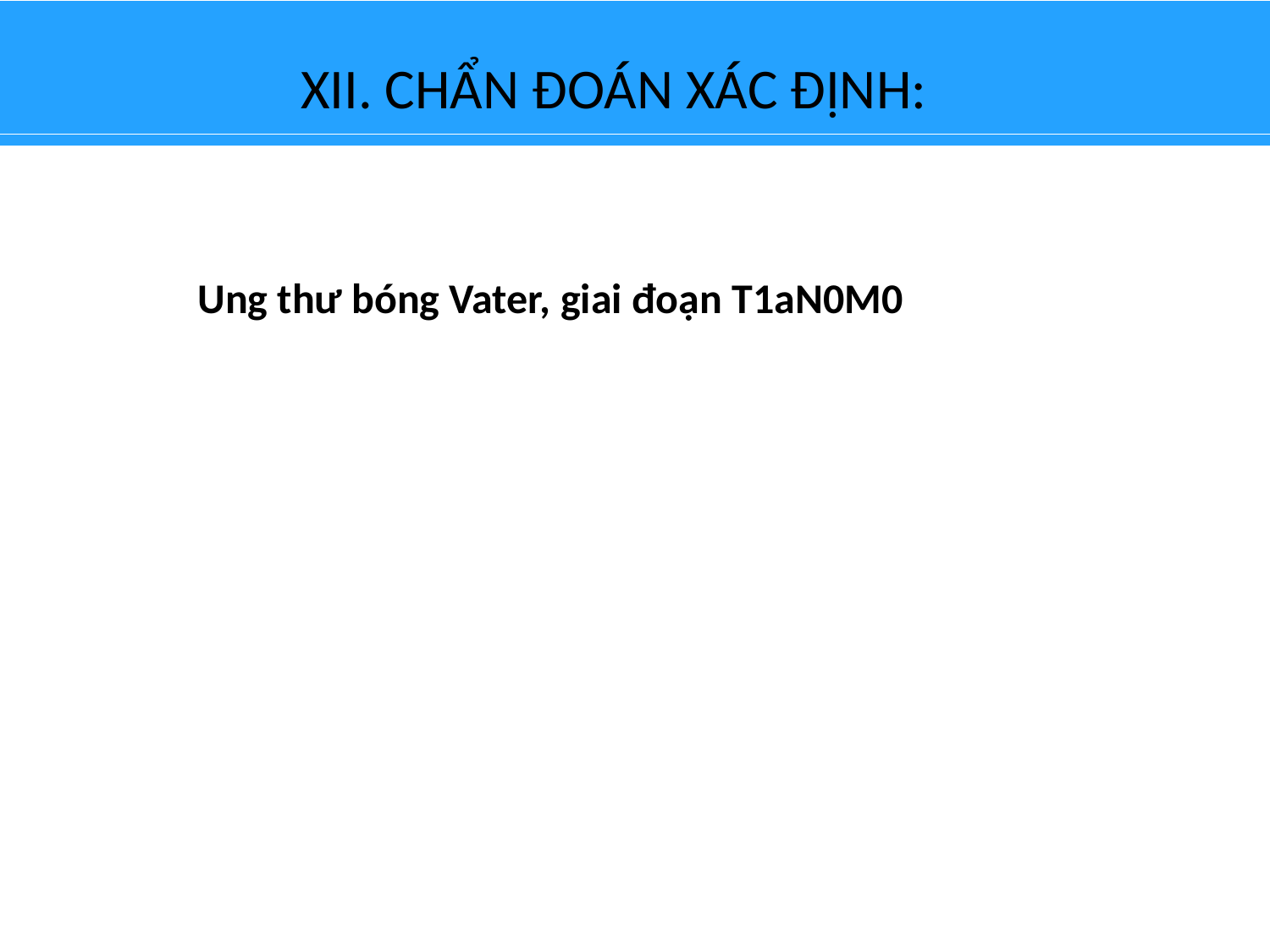

# XII. CHẨN ĐOÁN XÁC ĐỊNH:

Ung thư bóng Vater, giai đoạn T1aN0M0